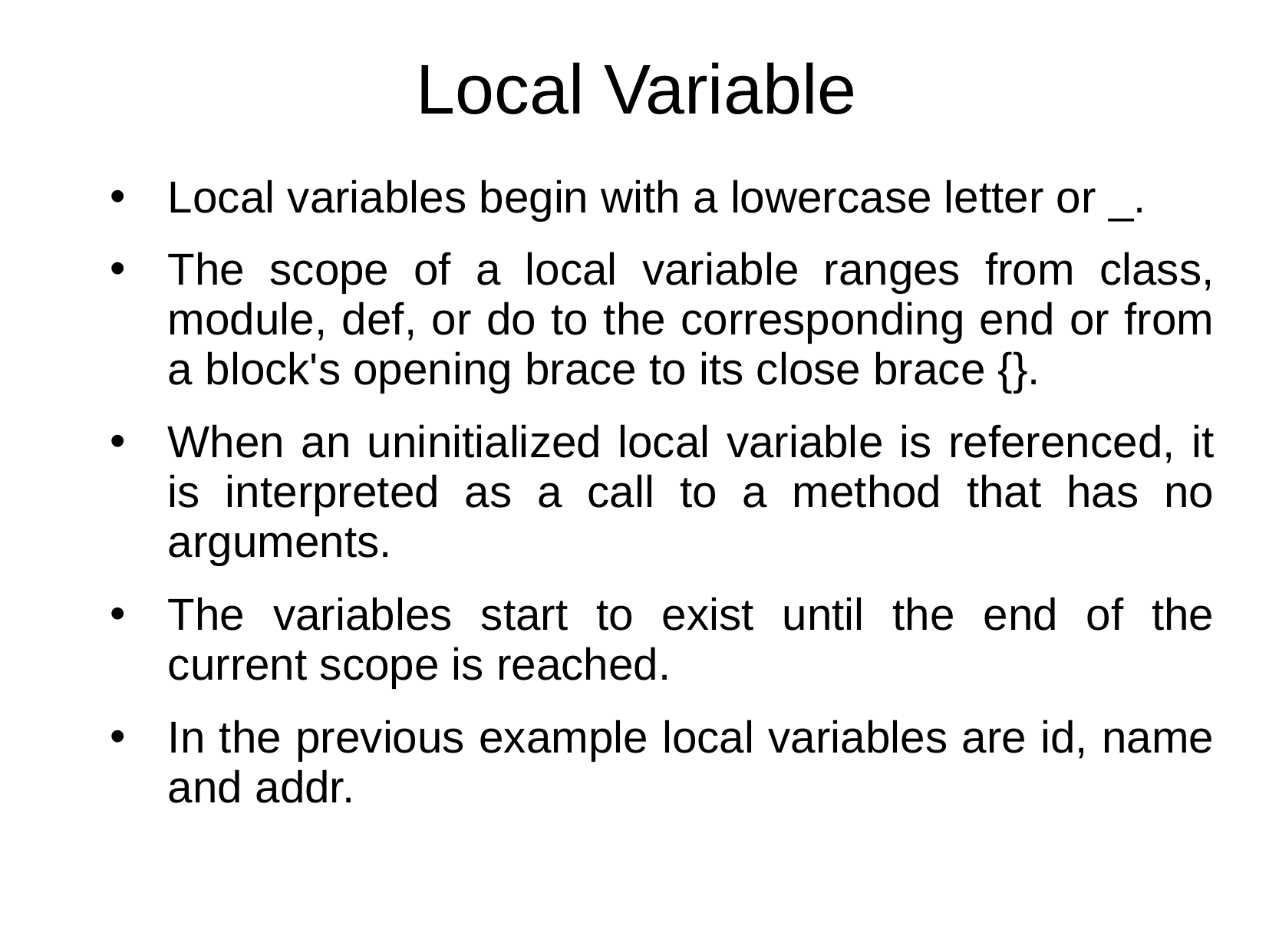

Local Variable
Local variables begin with a lowercase letter or _.
The scope of a local variable ranges from class, module, def, or do to the corresponding end or from a block's opening brace to its close brace {}.
When an uninitialized local variable is referenced, it is interpreted as a call to a method that has no arguments.
The variables start to exist until the end of the current scope is reached.
In the previous example local variables are id, name and addr.